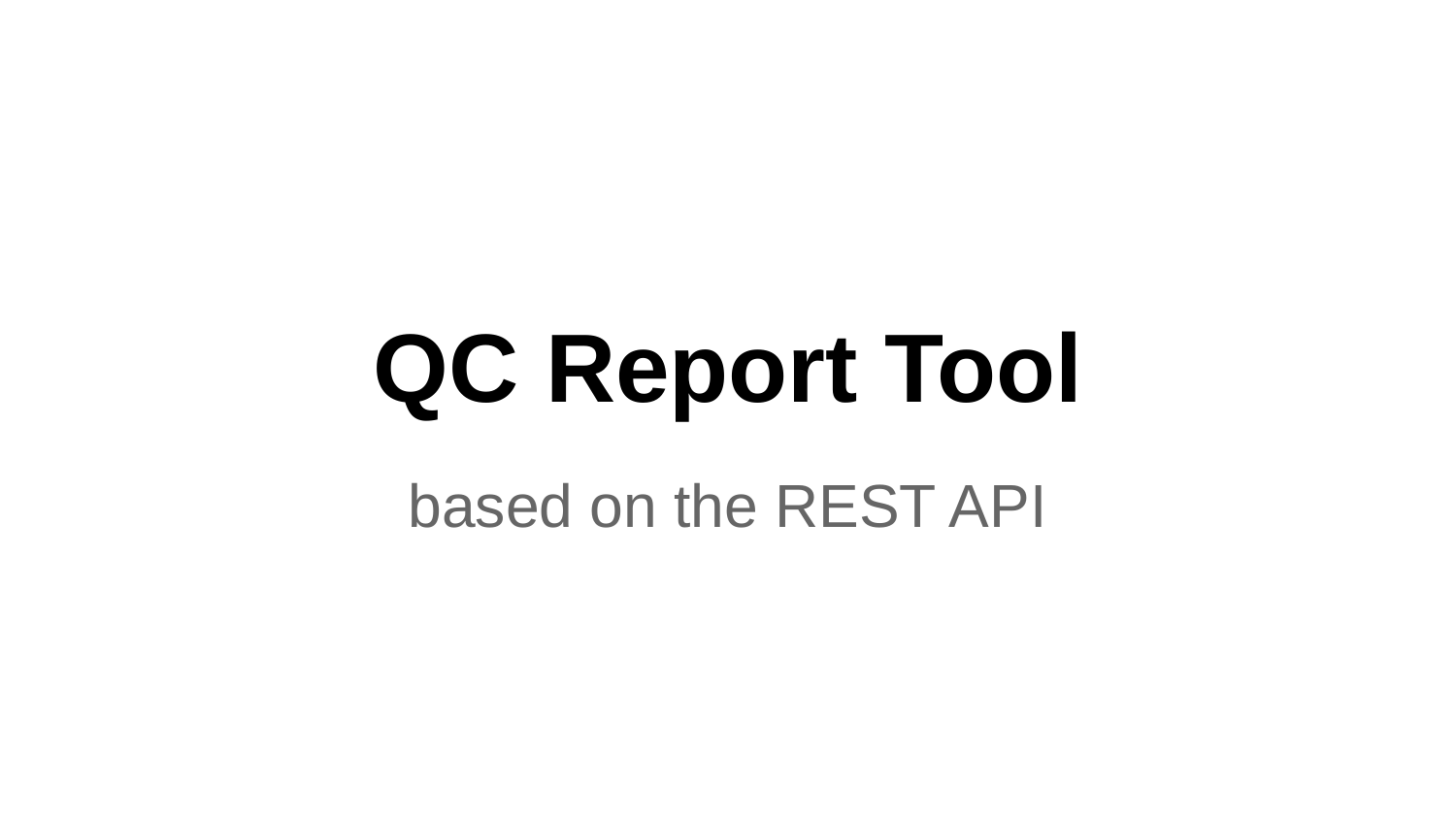

# QC Report Tool
based on the REST API